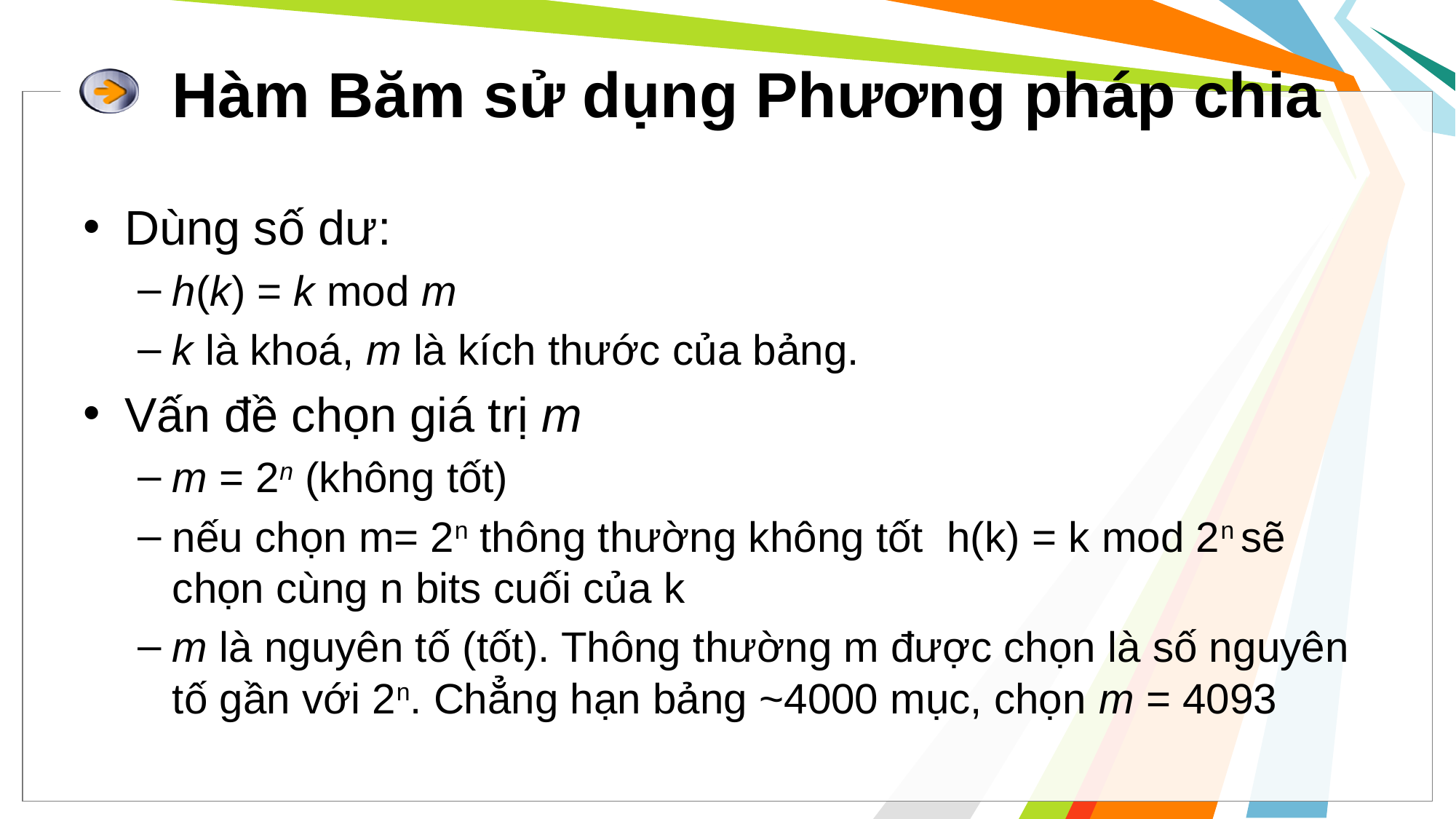

# Hàm Băm sử dụng Phương pháp chia
Dùng số dư:
h(k) = k mod m
k là khoá, m là kích thước của bảng.
Vấn đề chọn giá trị m
m = 2n (không tốt)
nếu chọn m= 2n thông thường không tốt  h(k) = k mod 2n sẽ chọn cùng n bits cuối của k
m là nguyên tố (tốt). Thông thường m được chọn là số nguyên tố gần với 2n. Chẳng hạn bảng ~4000 mục, chọn m = 4093